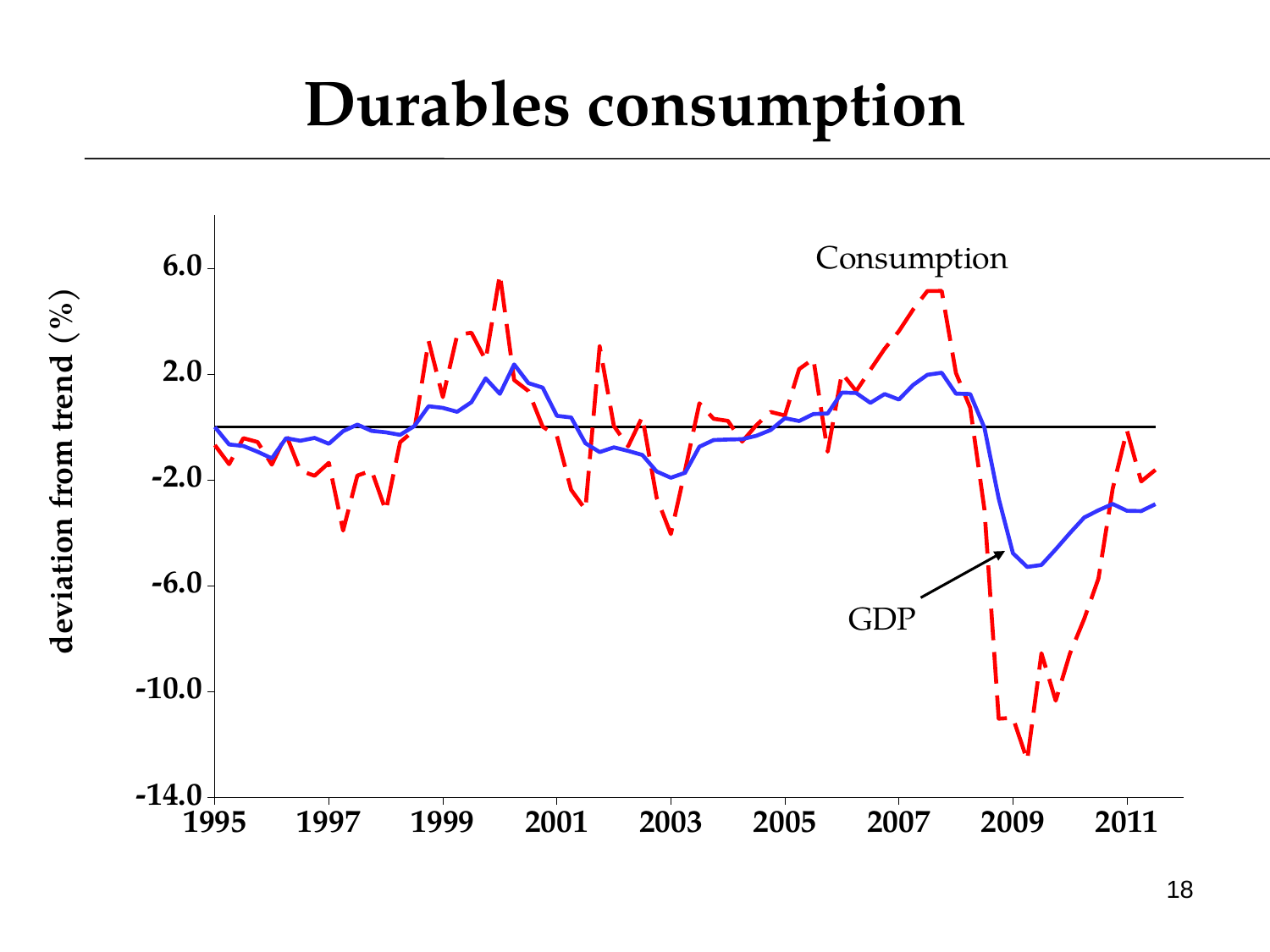

Durables consumption

### Chart

| Category | GDP |  |  |
|---|---|---|---|
Consumption

GDP
18